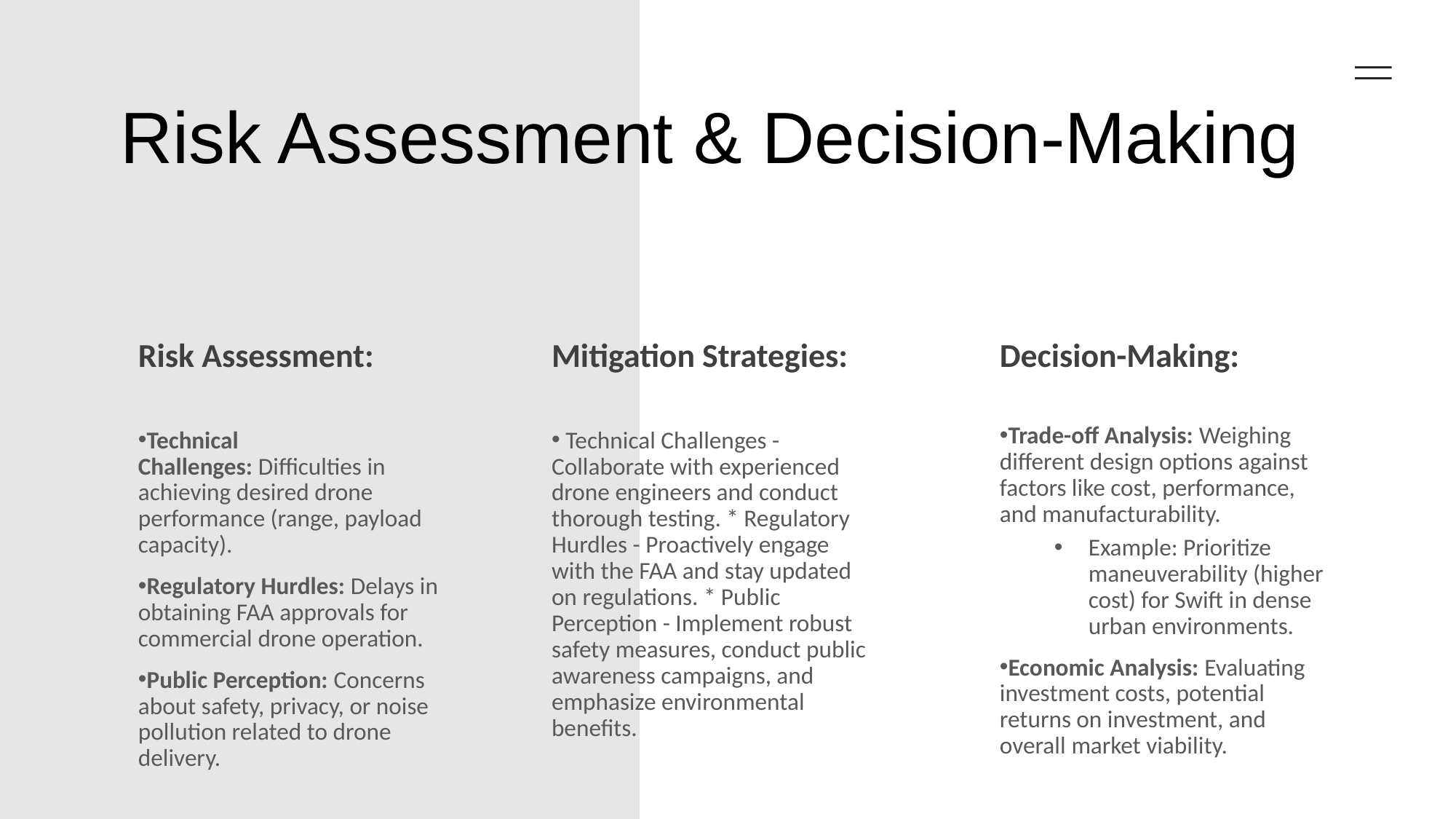

# Risk Assessment & Decision-Making
Risk Assessment:
Mitigation Strategies:
Decision-Making:
Trade-off Analysis: Weighing different design options against factors like cost, performance, and manufacturability.
Example: Prioritize maneuverability (higher cost) for Swift in dense urban environments.
Economic Analysis: Evaluating investment costs, potential returns on investment, and overall market viability.

Technical Challenges: Difficulties in achieving desired drone performance (range, payload capacity).
Regulatory Hurdles: Delays in obtaining FAA approvals for commercial drone operation.
Public Perception: Concerns about safety, privacy, or noise pollution related to drone delivery.

 Technical Challenges - Collaborate with experienced drone engineers and conduct thorough testing. * Regulatory Hurdles - Proactively engage with the FAA and stay updated on regulations. * Public Perception - Implement robust safety measures, conduct public awareness campaigns, and emphasize environmental benefits.